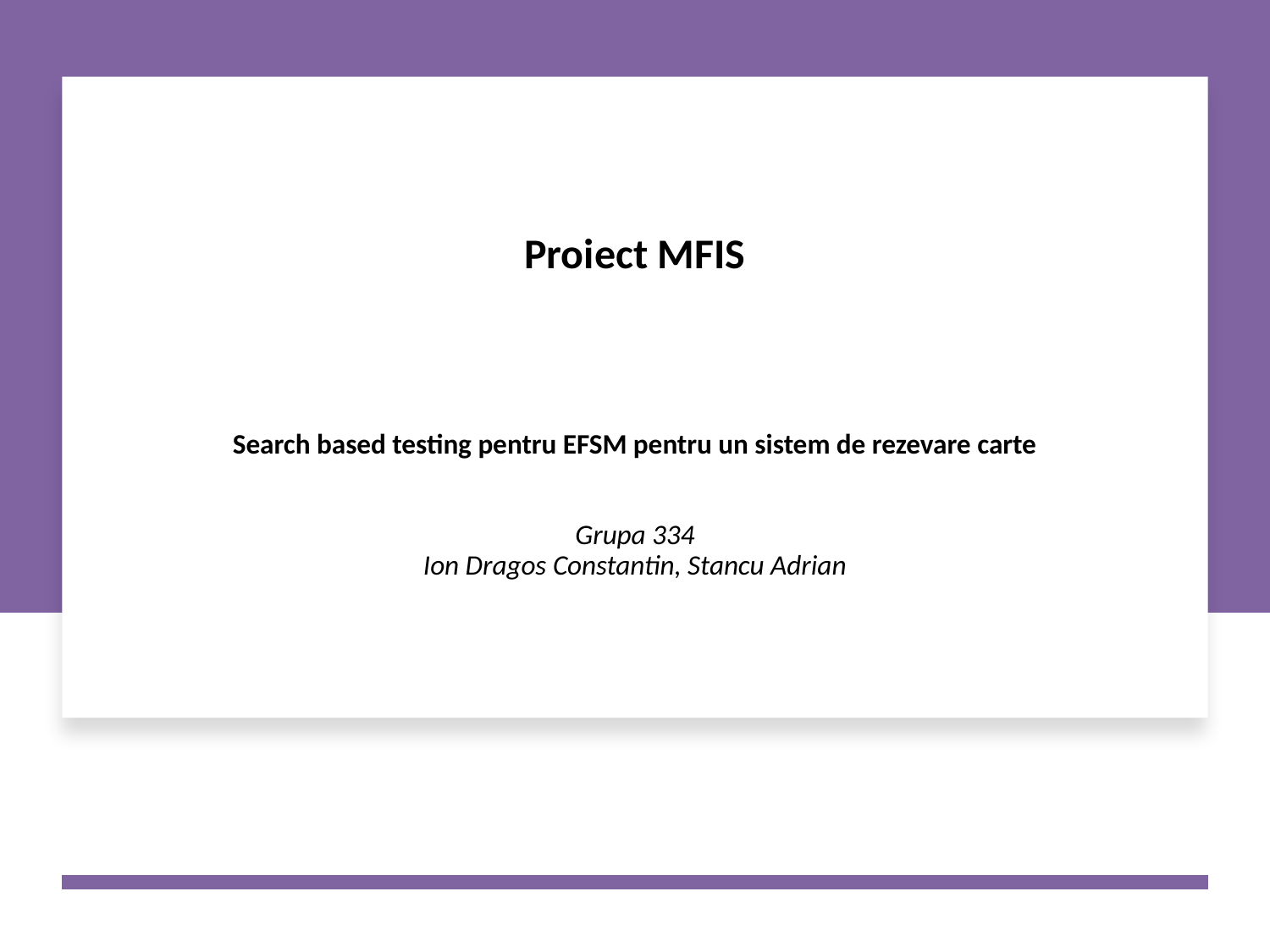

# Proiect MFIS Search based testing pentru EFSM pentru un sistem de rezevare carte Grupa 334 Ion Dragos Constantin, Stancu Adrian